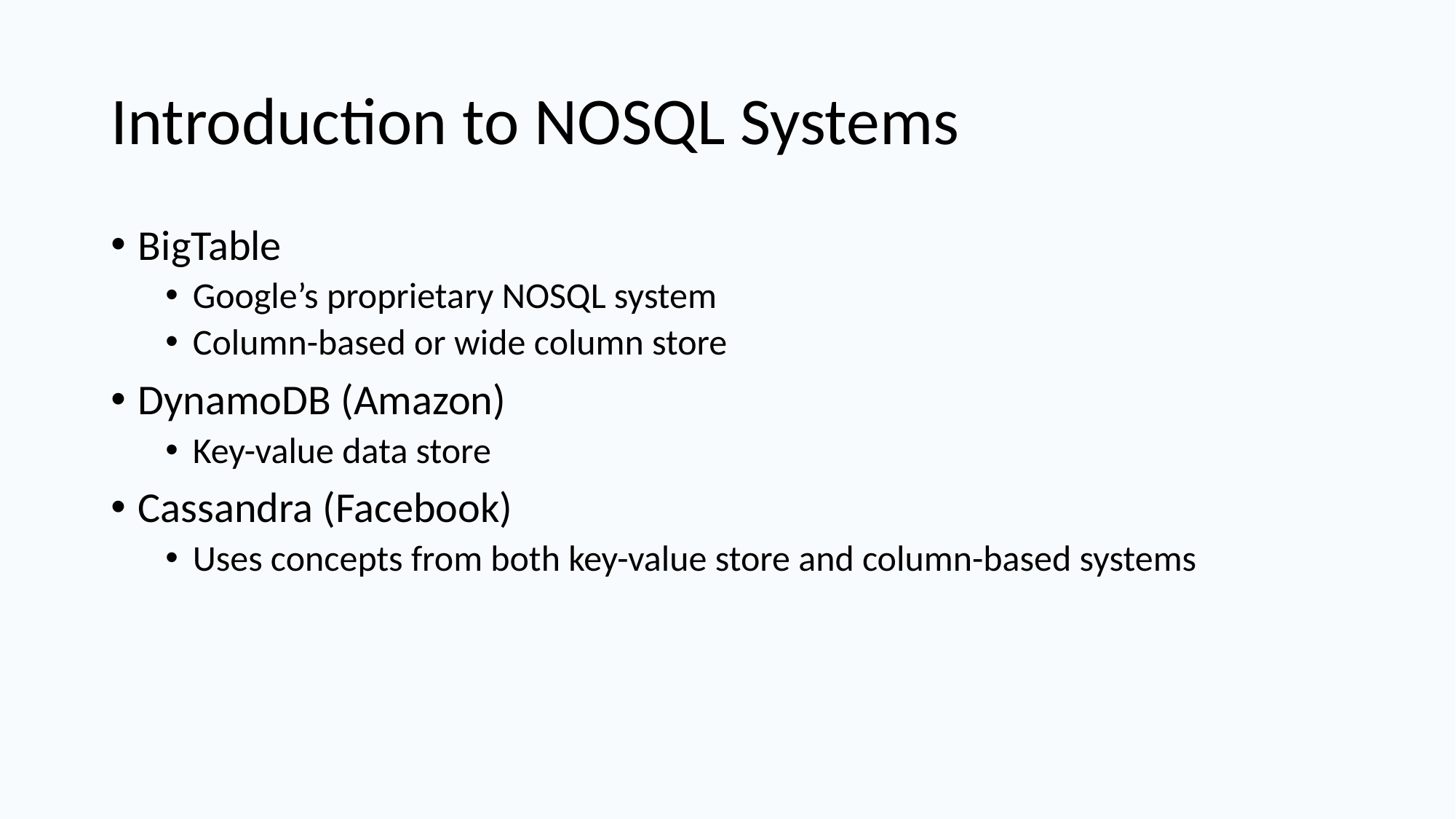

# Introduction to NOSQL Systems
BigTable
Google’s proprietary NOSQL system
Column-based or wide column store
DynamoDB (Amazon)
Key-value data store
Cassandra (Facebook)
Uses concepts from both key-value store and column-based systems